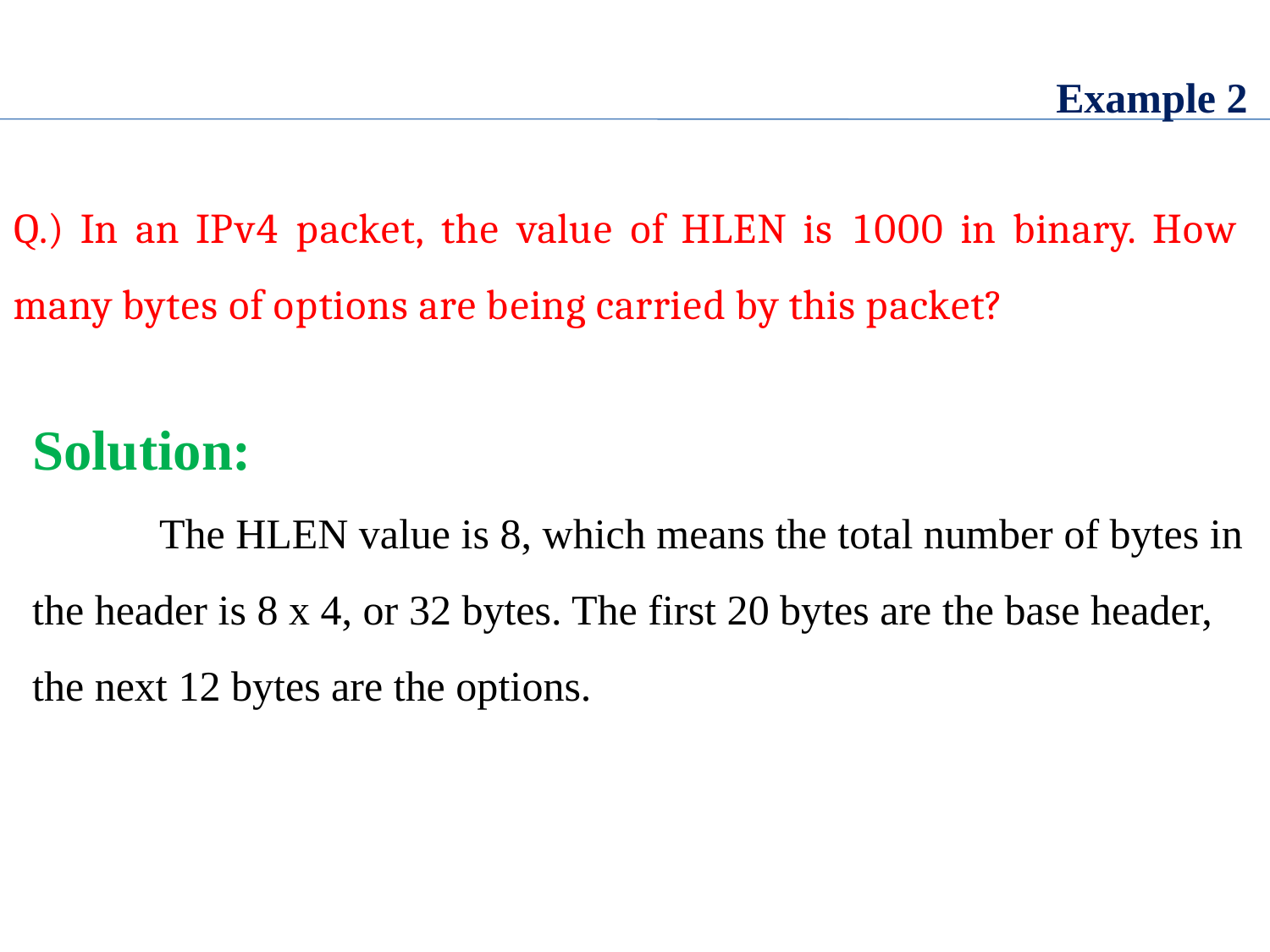

Example 2
Q.) In an IPv4 packet, the value of HLEN is 1000 in binary. How many bytes of options are being carried by this packet?
Solution:
	The HLEN value is 8, which means the total number of bytes in the header is 8 x 4, or 32 bytes. The first 20 bytes are the base header, the next 12 bytes are the options.